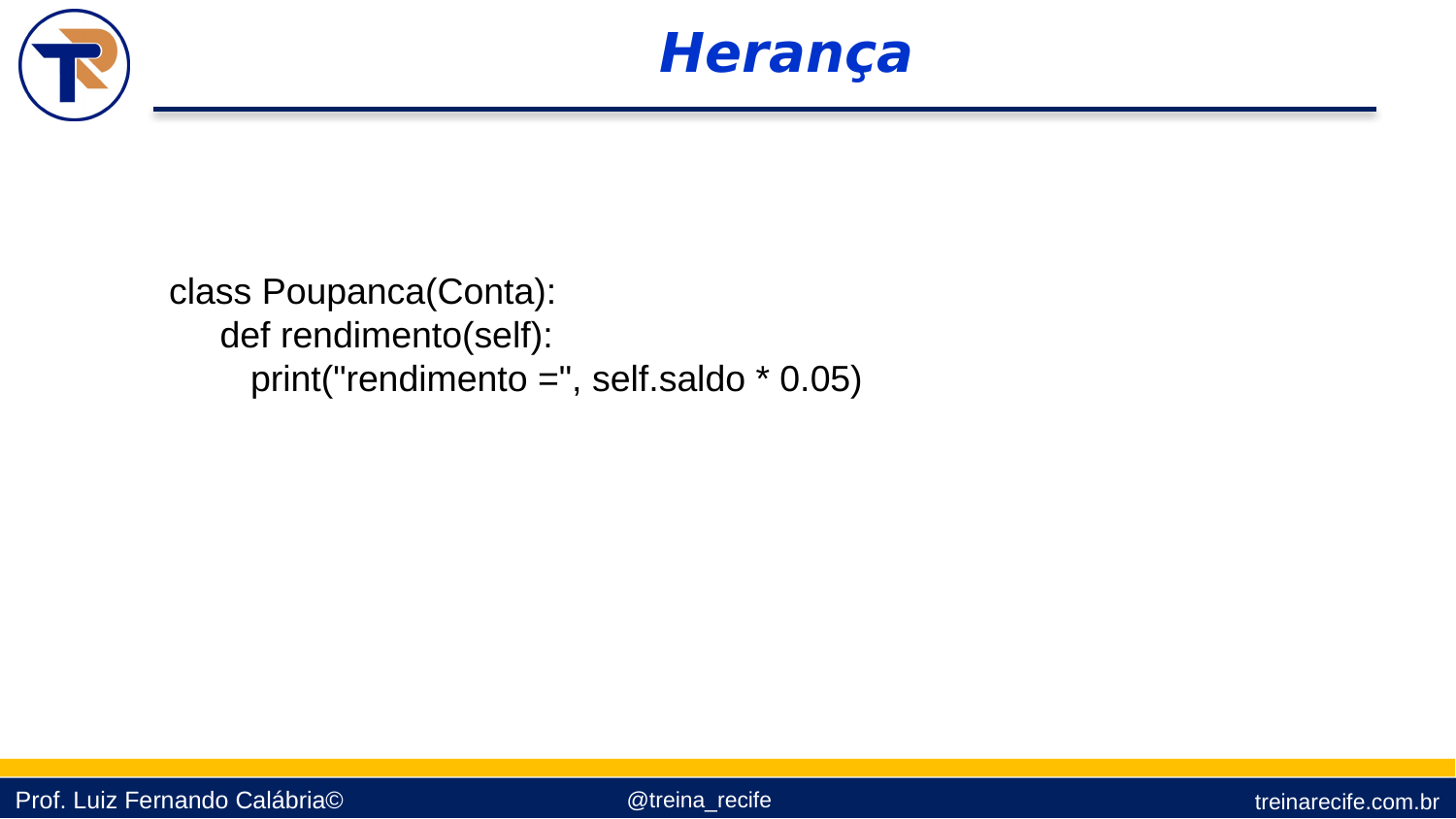

Herança
class Poupanca(Conta):
     def rendimento(self):
        print("rendimento =", self.saldo * 0.05)